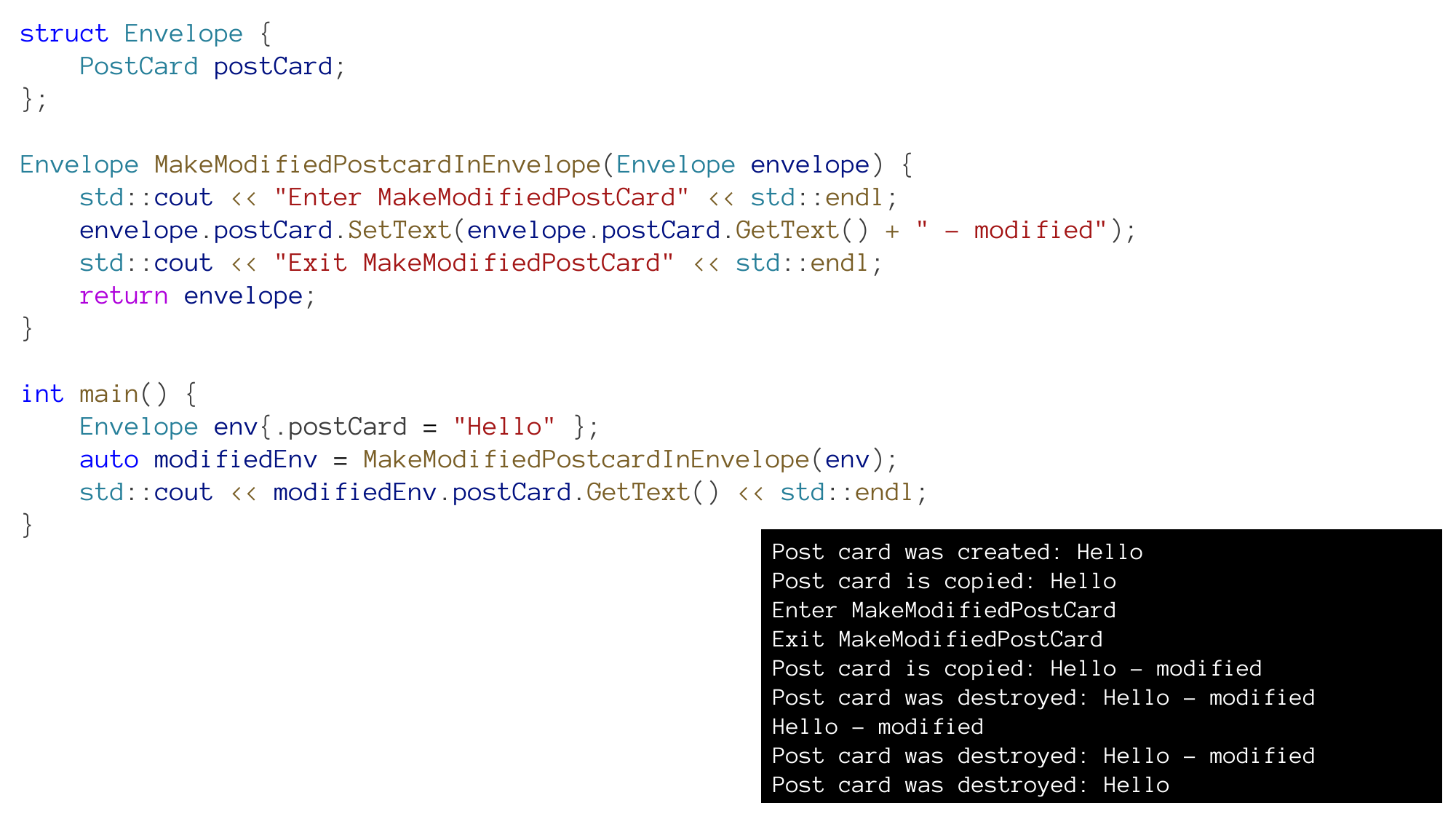

struct Envelope {
    PostCard postCard;
};
Envelope MakeModifiedPostcardInEnvelope(Envelope envelope) {
    std::cout << "Enter MakeModifiedPostCard" << std::endl;
    envelope.postCard.SetText(envelope.postCard.GetText() + " - modified");
    std::cout << "Exit MakeModifiedPostCard" << std::endl;
    return envelope;
}
int main() {
    Envelope env{.postCard = "Hello" };
    auto modifiedEnv = MakeModifiedPostcardInEnvelope(env);
    std::cout << modifiedEnv.postCard.GetText() << std::endl;
}
Post card was created: Hello
Post card is copied: Hello
Enter MakeModifiedPostCard
Exit MakeModifiedPostCard
Post card is copied: Hello - modified
Post card was destroyed: Hello - modified
Hello - modified
Post card was destroyed: Hello - modified
Post card was destroyed: Hello